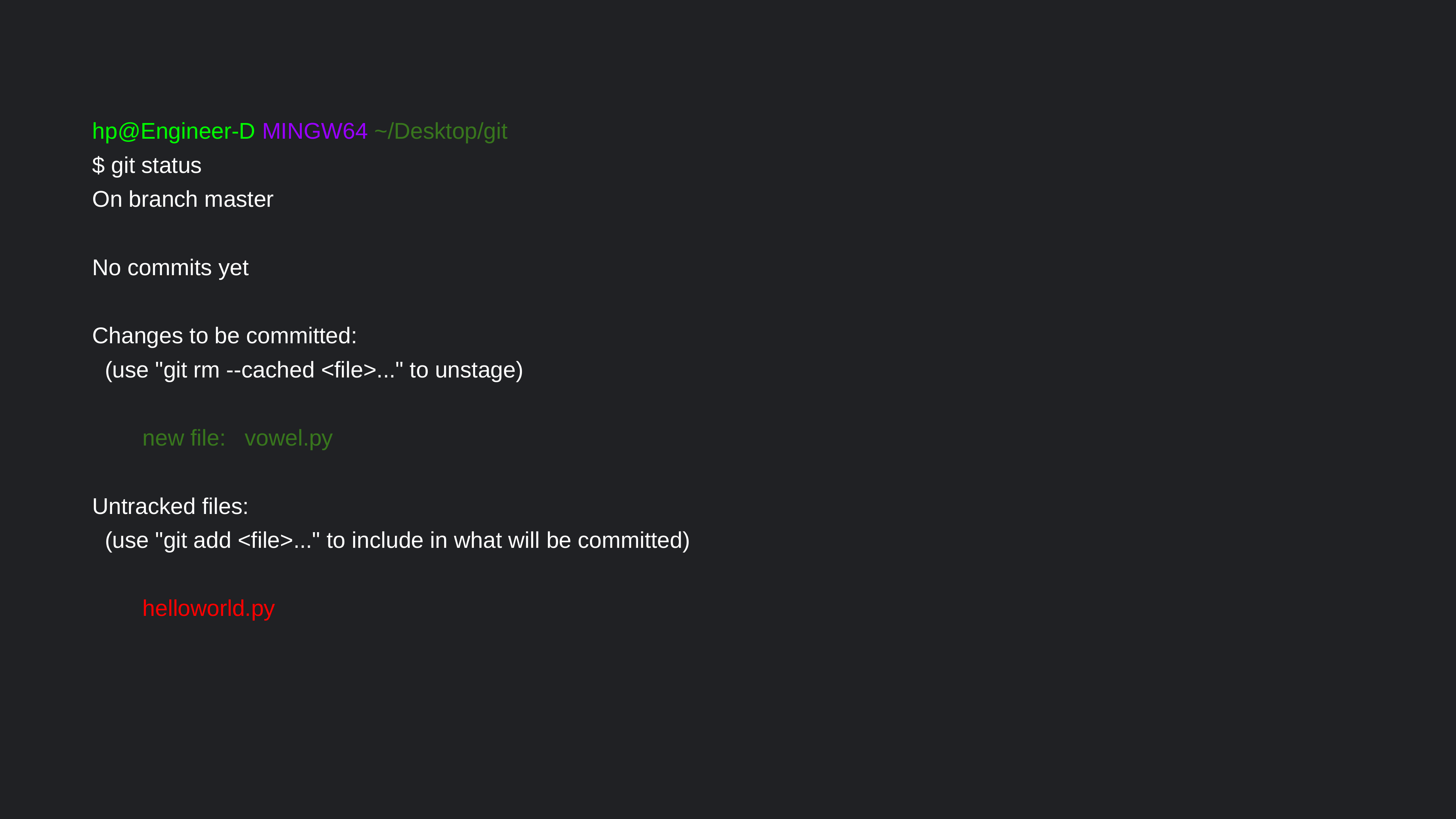

hp@Engineer-D MINGW64 ~/Desktop/git
$ git status
On branch master

No commits yet

Changes to be committed:
  (use "git rm --cached <file>..." to unstage)

        new file:   vowel.py

Untracked files:
  (use "git add <file>..." to include in what will be committed)

        helloworld.py